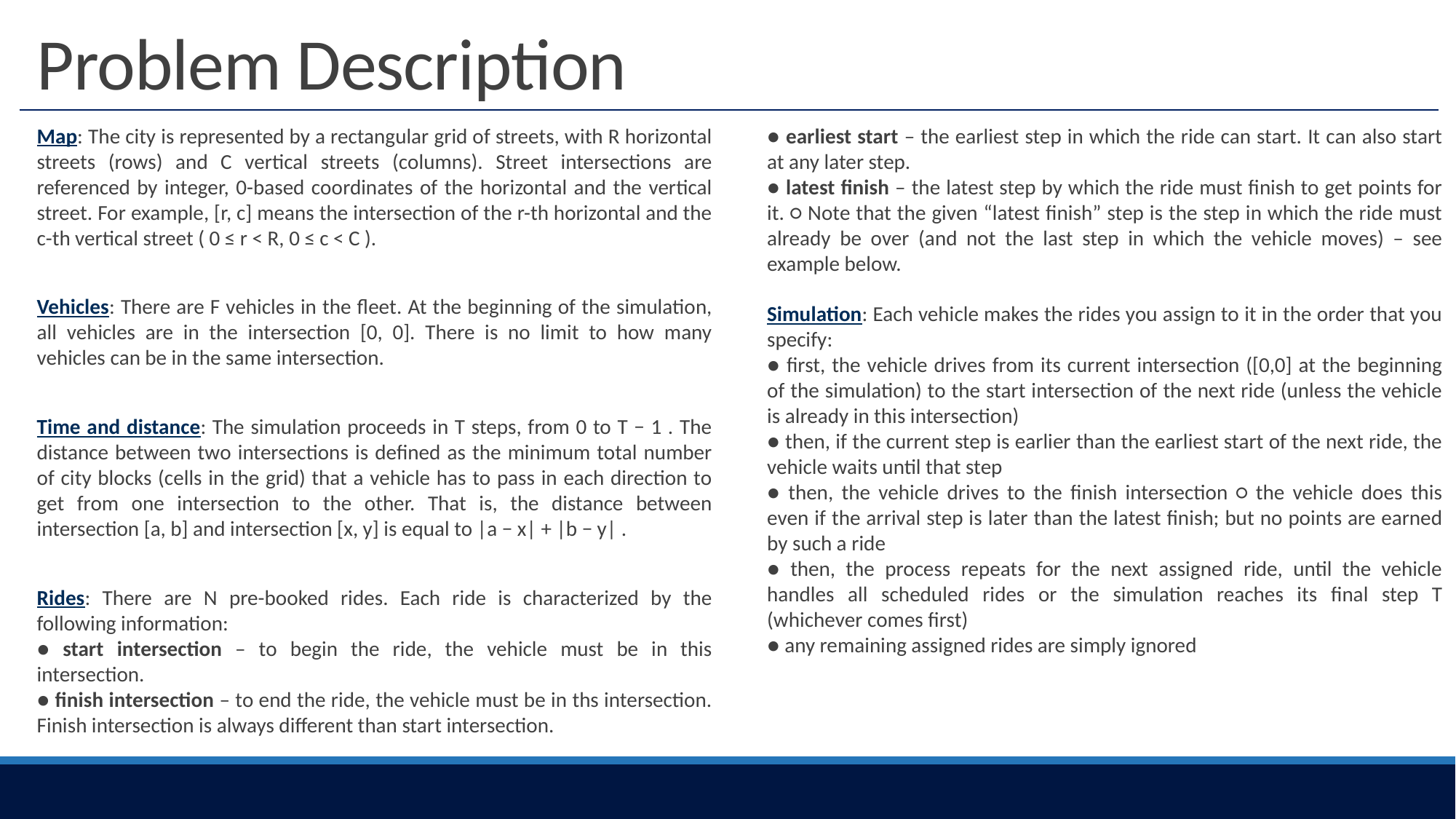

# Problem Description
Map: The city is represented by a rectangular grid of streets, with R horizontal streets (rows) and C vertical streets (columns). Street intersections are referenced by integer, 0-based coordinates of the horizontal and the vertical street. For example, [r, c] means the intersection of the r-th horizontal and the c-th vertical street ( 0 ≤ r < R, 0 ≤ c < C ).

Vehicles: There are F vehicles in the fleet. At the beginning of the simulation, all vehicles are in the intersection [0, 0]. There is no limit to how many vehicles can be in the same intersection.

Time and distance: The simulation proceeds in T steps, from 0 to T − 1 . The distance between two intersections is defined as the minimum total number of city blocks (cells in the grid) that a vehicle has to pass in each direction to get from one intersection to the other. That is, the distance between intersection [a, b] and intersection [x, y] is equal to |a − x| + |b − y| .

Rides: There are N pre-booked rides. Each ride is characterized by the following information:
● start intersection – to begin the ride, the vehicle must be in this intersection.
● finish intersection – to end the ride, the vehicle must be in ths intersection. Finish intersection is always different than start intersection.
● earliest start – the earliest step in which the ride can start. It can also start at any later step.
● latest finish – the latest step by which the ride must finish to get points for it. ○ Note that the given “latest finish” step is the step in which the ride must already be over (and not the last step in which the vehicle moves) – see example below.

Simulation: Each vehicle makes the rides you assign to it in the order that you specify:
● first, the vehicle drives from its current intersection ([0,0] at the beginning of the simulation) to the start intersection of the next ride (unless the vehicle is already in this intersection)
● then, if the current step is earlier than the earliest start of the next ride, the vehicle waits until that step
● then, the vehicle drives to the finish intersection ○ the vehicle does this even if the arrival step is later than the latest finish; but no points are earned by such a ride
● then, the process repeats for the next assigned ride, until the vehicle handles all scheduled rides or the simulation reaches its final step T (whichever comes first)
● any remaining assigned rides are simply ignored